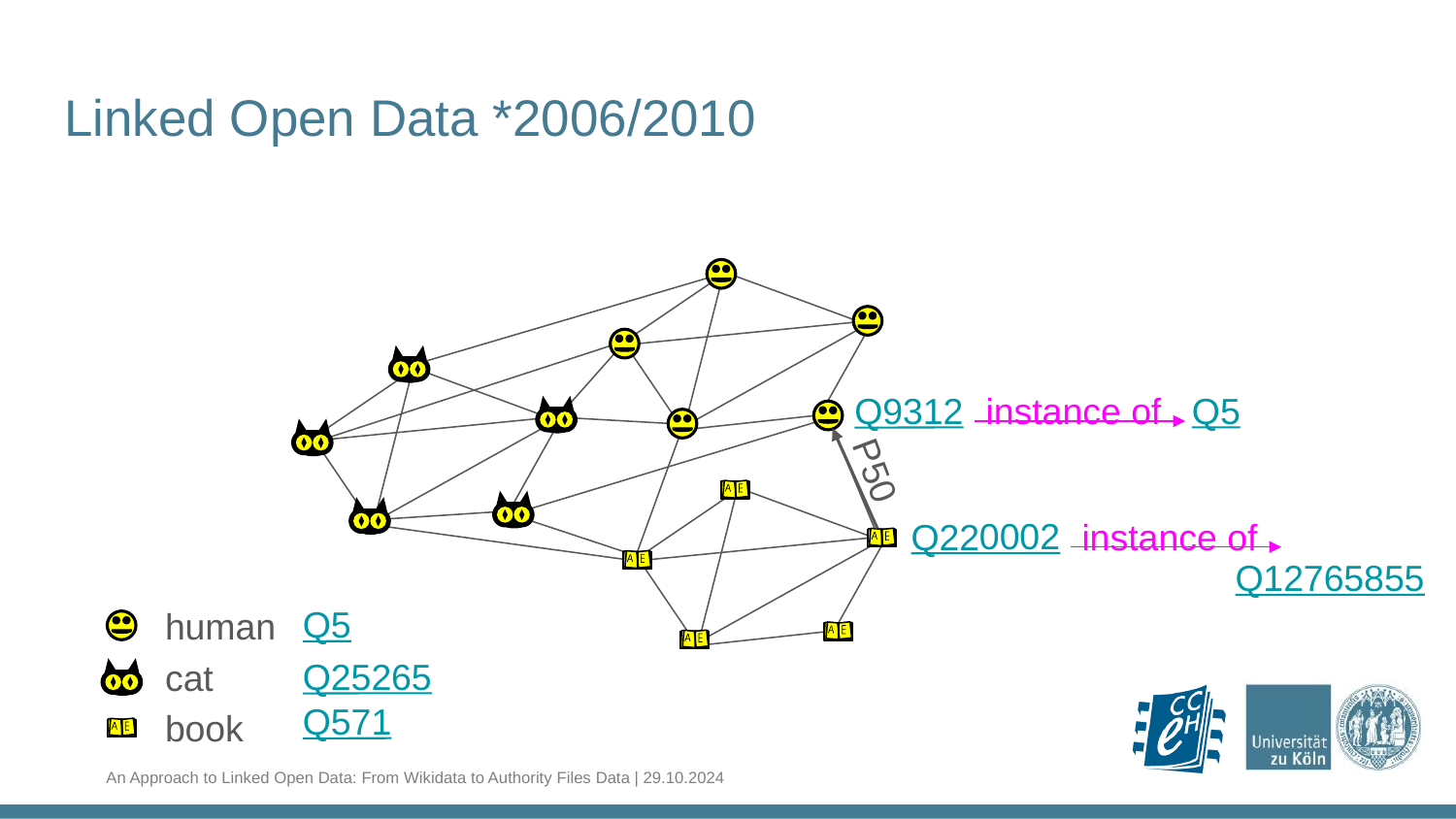

Linked Open Data *2006/2010

instance of
Q9312
Q5

P50

instance of
Q220002

Q12765855
Q5
human

cat

book

Q25265
Q571